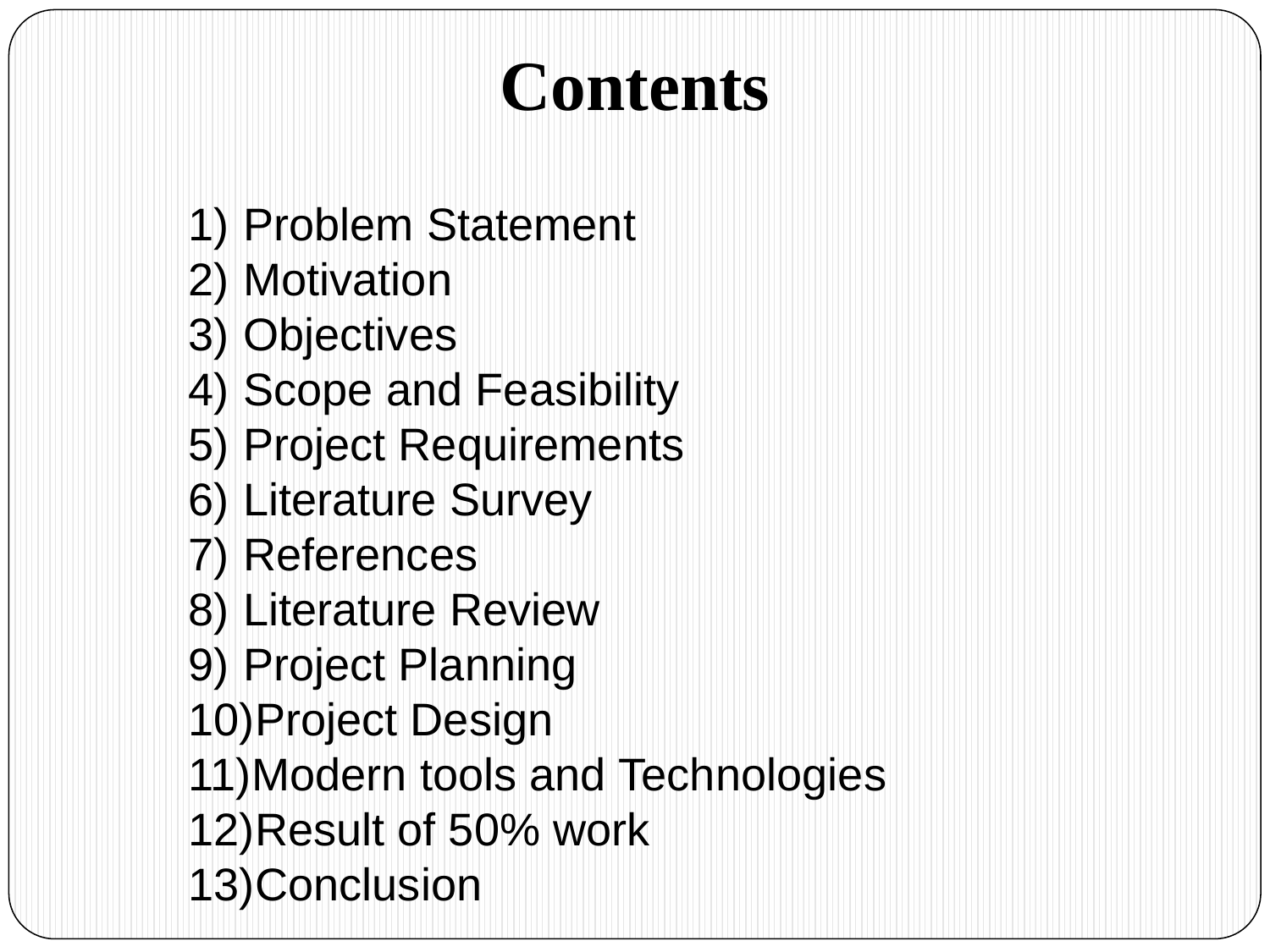

# Contents

Problem Statement
Motivation
Objectives
Scope and Feasibility
Project Requirements
Literature Survey
References
Literature Review
Project Planning
Project Design
Modern tools and Technologies
Result of 50% work
Conclusion